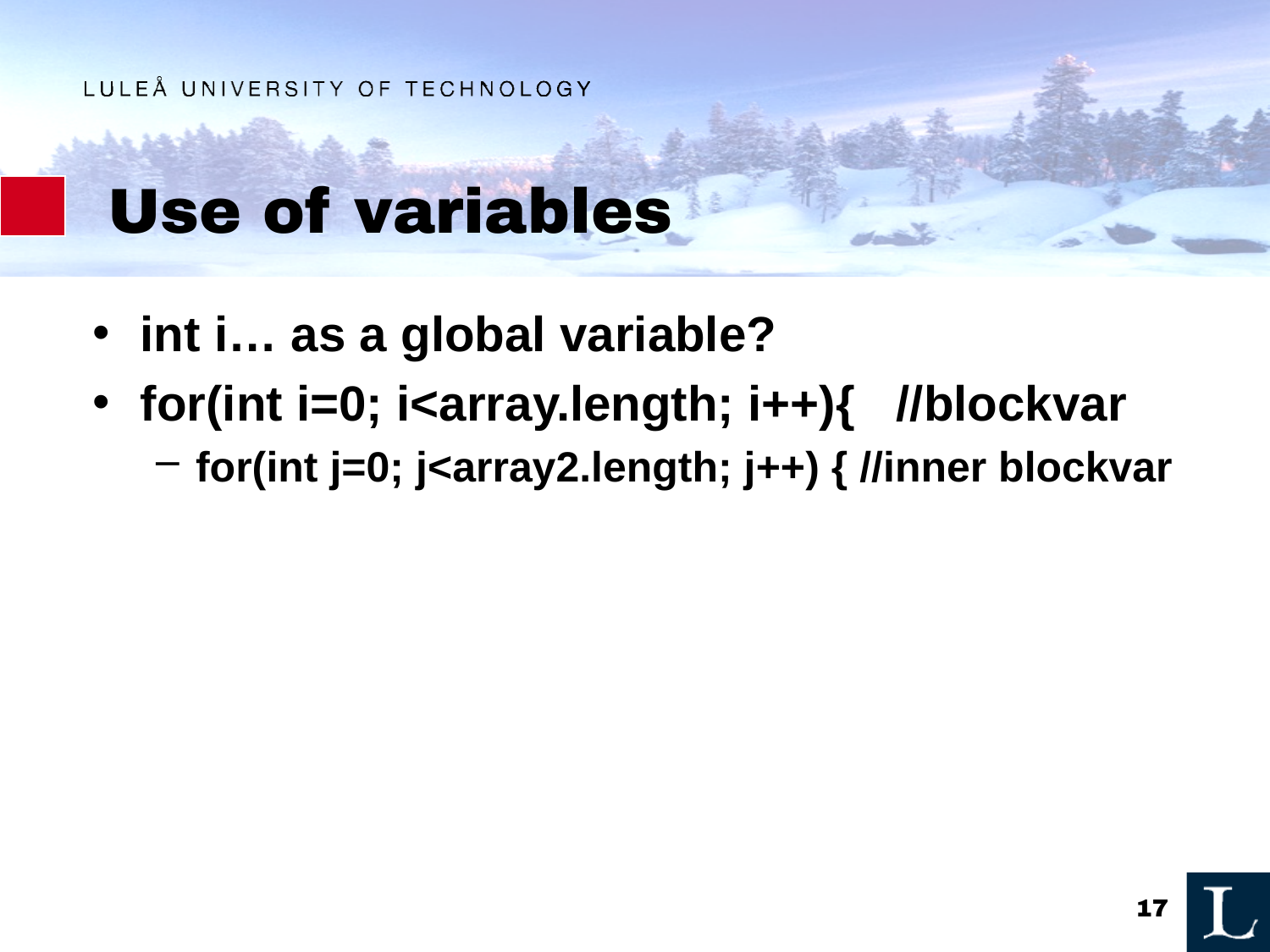

# Use of variables
int i… as a global variable?
for(int i=0; i<array.length; i++){   //blockvar
for(int j=0; j<array2.length; j++) { //inner blockvar
17